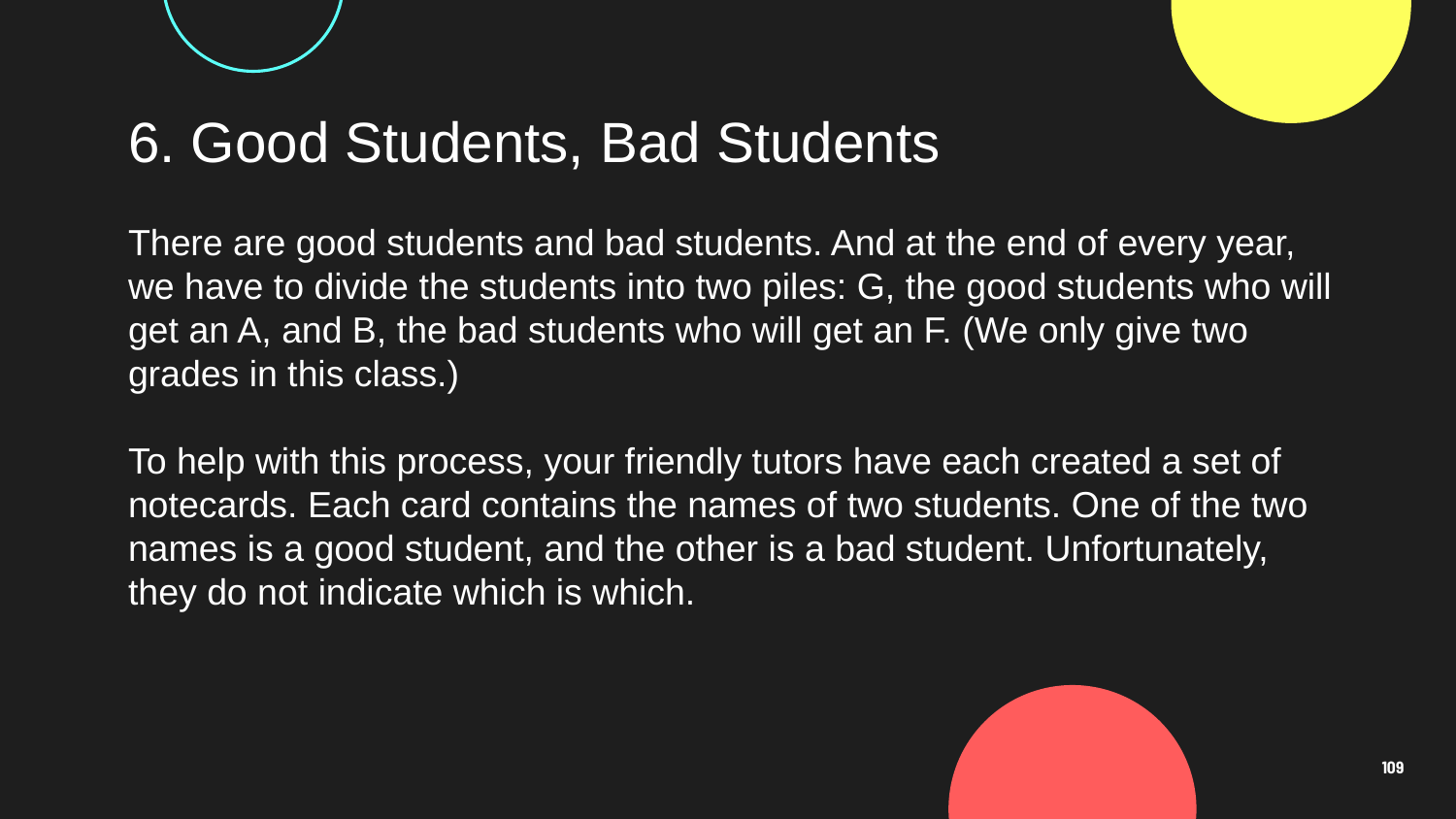

# 6. Good Students, Bad Students
There are good students and bad students. And at the end of every year, we have to divide the students into two piles: G, the good students who will get an A, and B, the bad students who will get an F. (We only give two grades in this class.)

To help with this process, your friendly tutors have each created a set of notecards. Each card contains the names of two students. One of the two names is a good student, and the other is a bad student. Unfortunately, they do not indicate which is which.
1
2
3
4
5
109